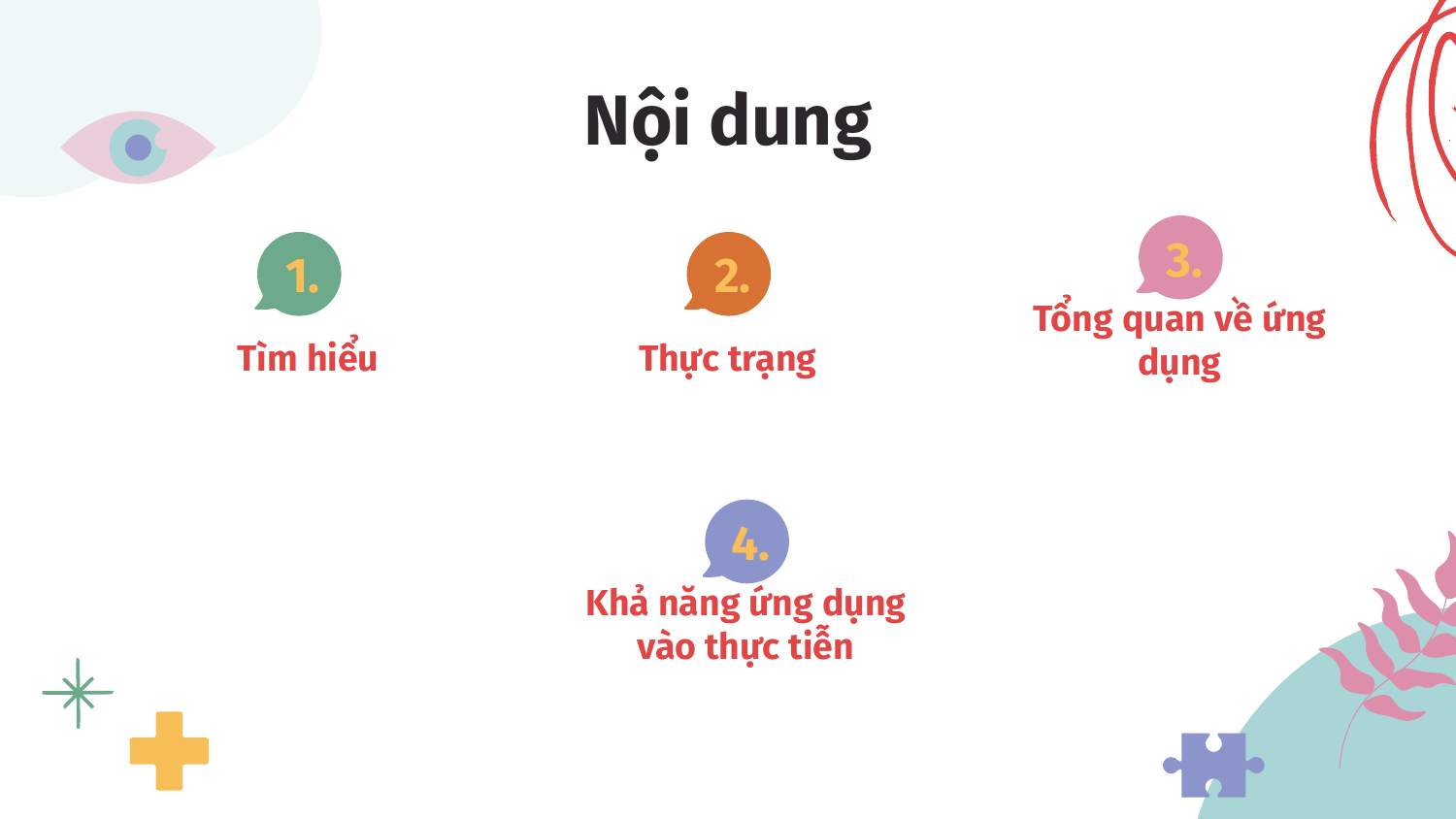

Nội dung
3.

1.
2.

Tổng quan về ứng dụng
# Tìm hiểu
Thực trạng
4.

Khả năng ứng dụng vào thực tiễn